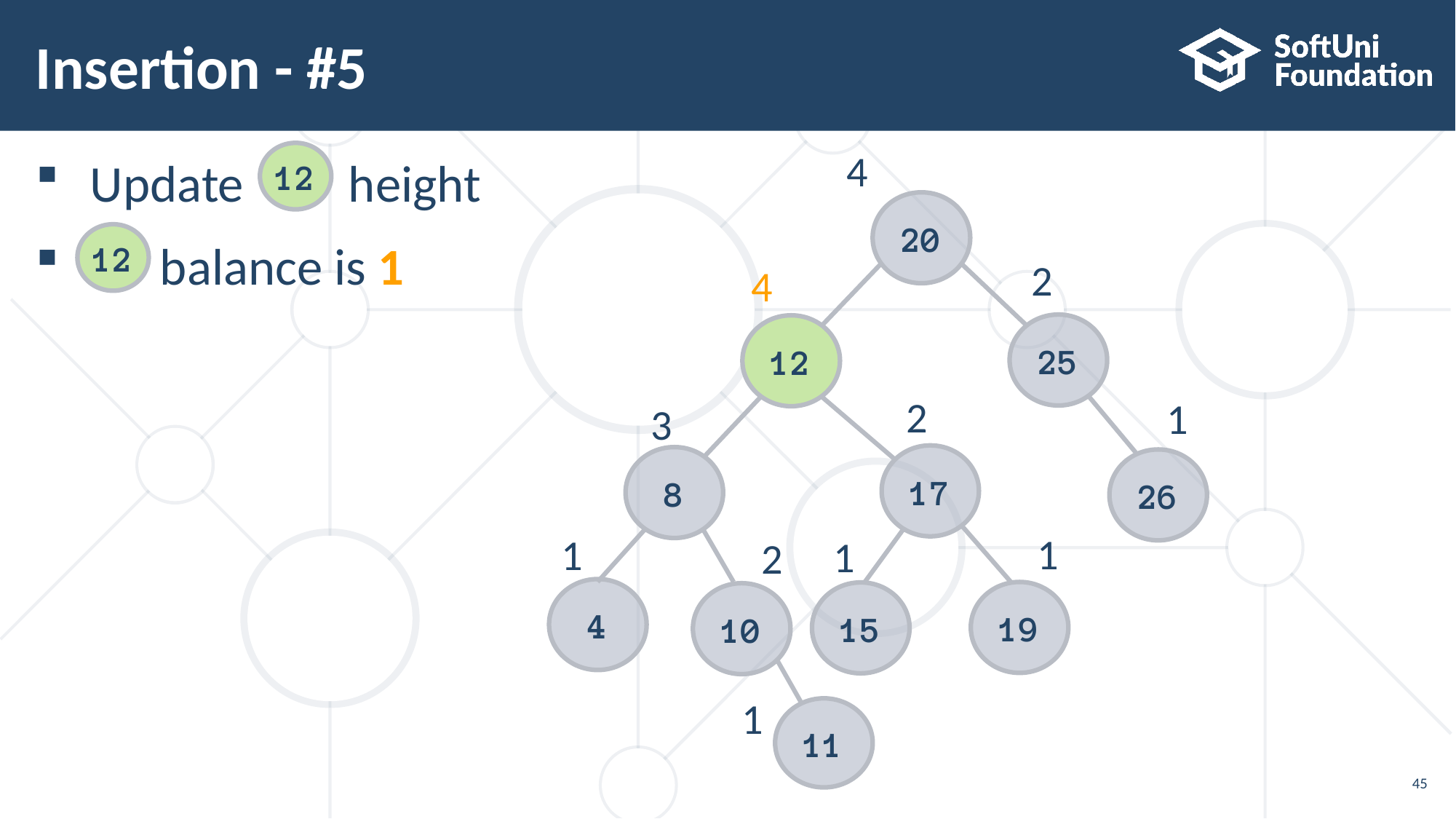

# Insertion - #5
4
12
Update         height
      balance is 1

20
12
2
4

25
12
2
1
3

17
8
26
1
1
1
2

4
19
15
10

1
11
45